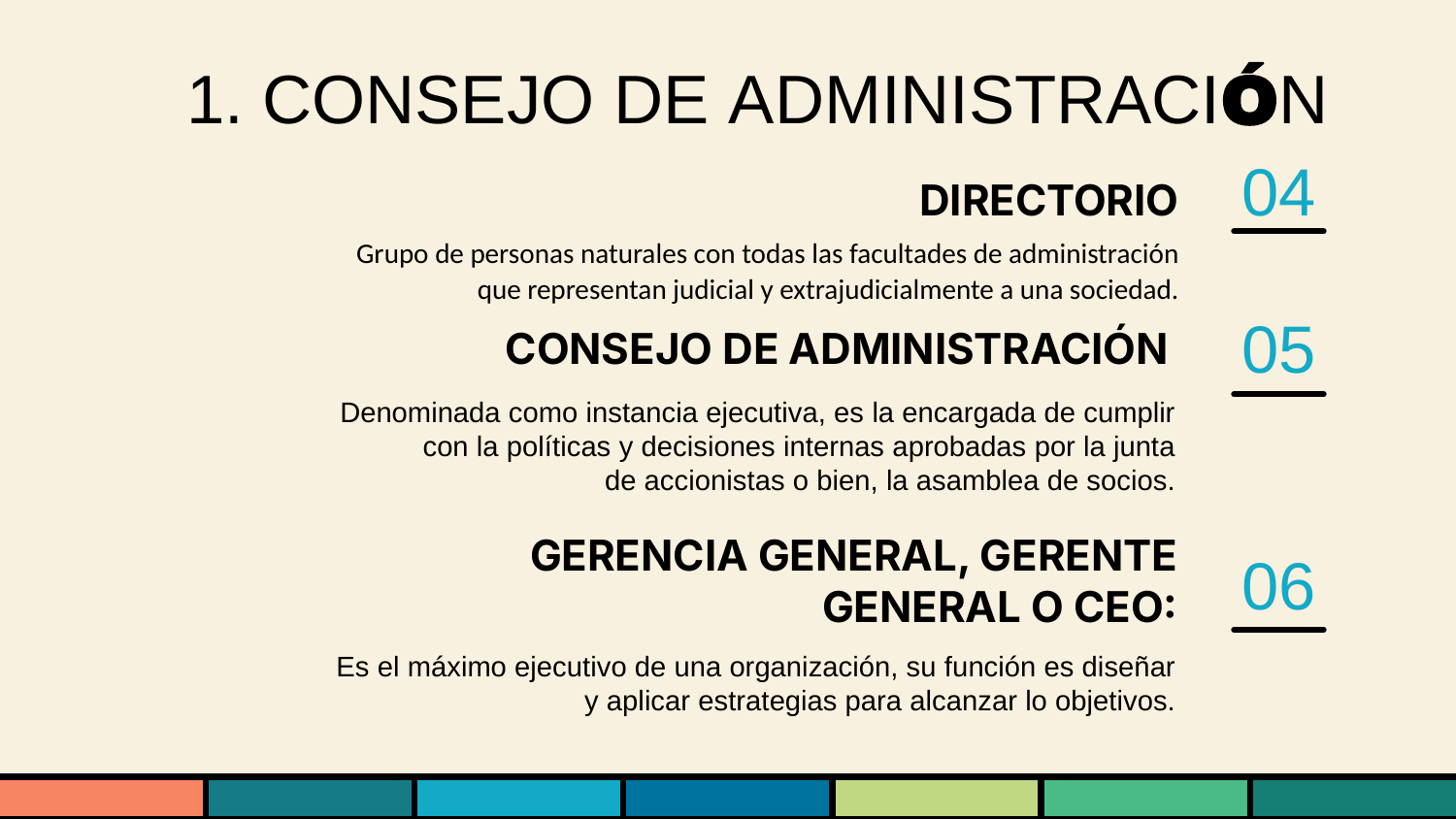

# 1. CONSEJO DE ADMINISTRACIÓN
04
DIRECTORIO
Grupo de personas naturales con todas las facultades de administración que representan judicial y extrajudicialmente a una sociedad.
CONSEJO DE ADMINISTRACIÓN
05
Denominada como instancia ejecutiva, es la encargada de cumplir con la políticas y decisiones internas aprobadas por la junta de accionistas o bien, la asamblea de socios.

GERENCIA GENERAL, GERENTE GENERAL O CEO:
06
Es el máximo ejecutivo de una organización, su función es diseñar y aplicar estrategias para alcanzar lo objetivos.